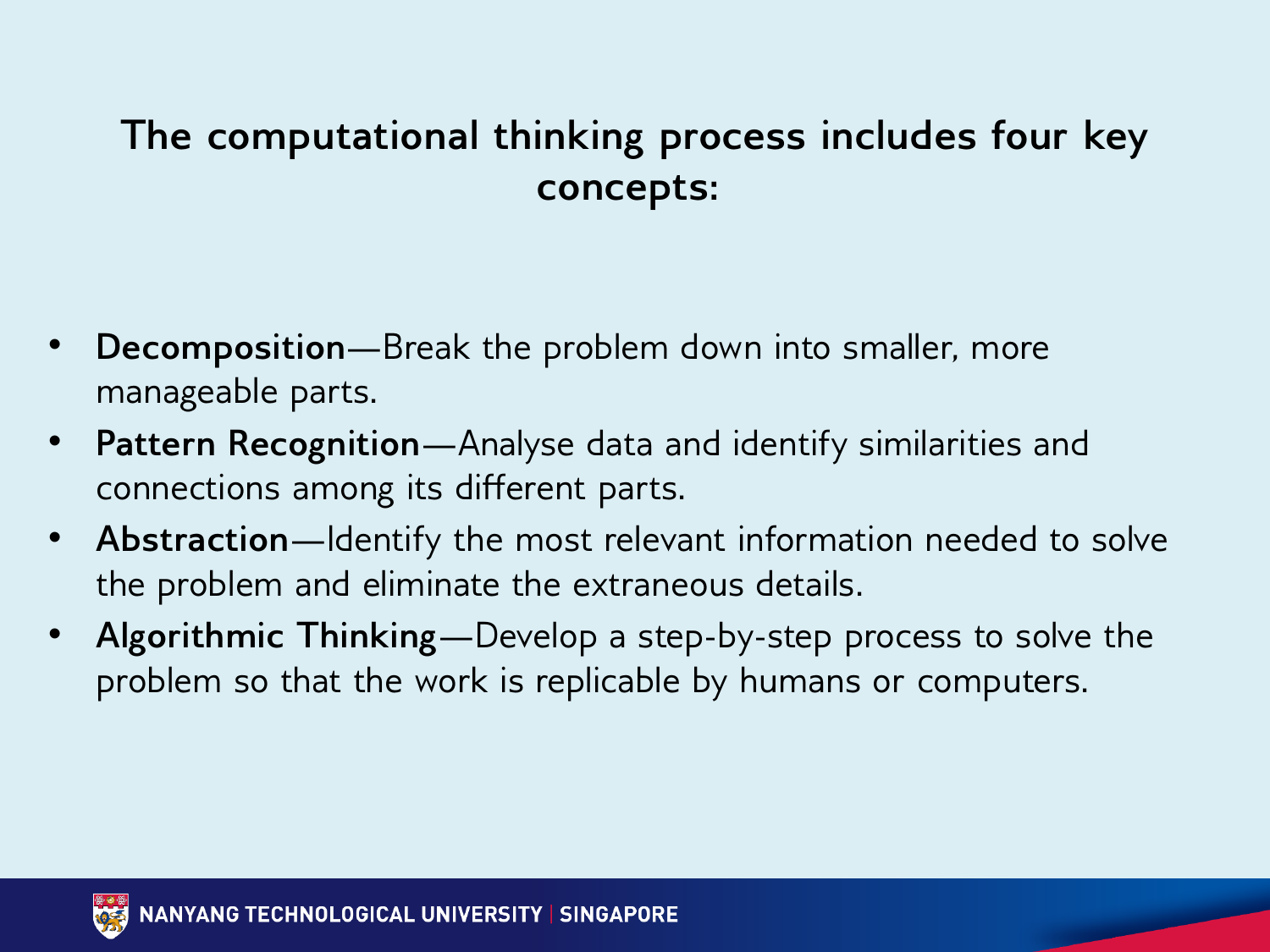

# The computational thinking process includes four key concepts:
Decomposition—Break the problem down into smaller, more manageable parts.
Pattern Recognition—Analyse data and identify similarities and connections among its different parts.
Abstraction—Identify the most relevant information needed to solve the problem and eliminate the extraneous details.
Algorithmic Thinking—Develop a step-by-step process to solve the problem so that the work is replicable by humans or computers.